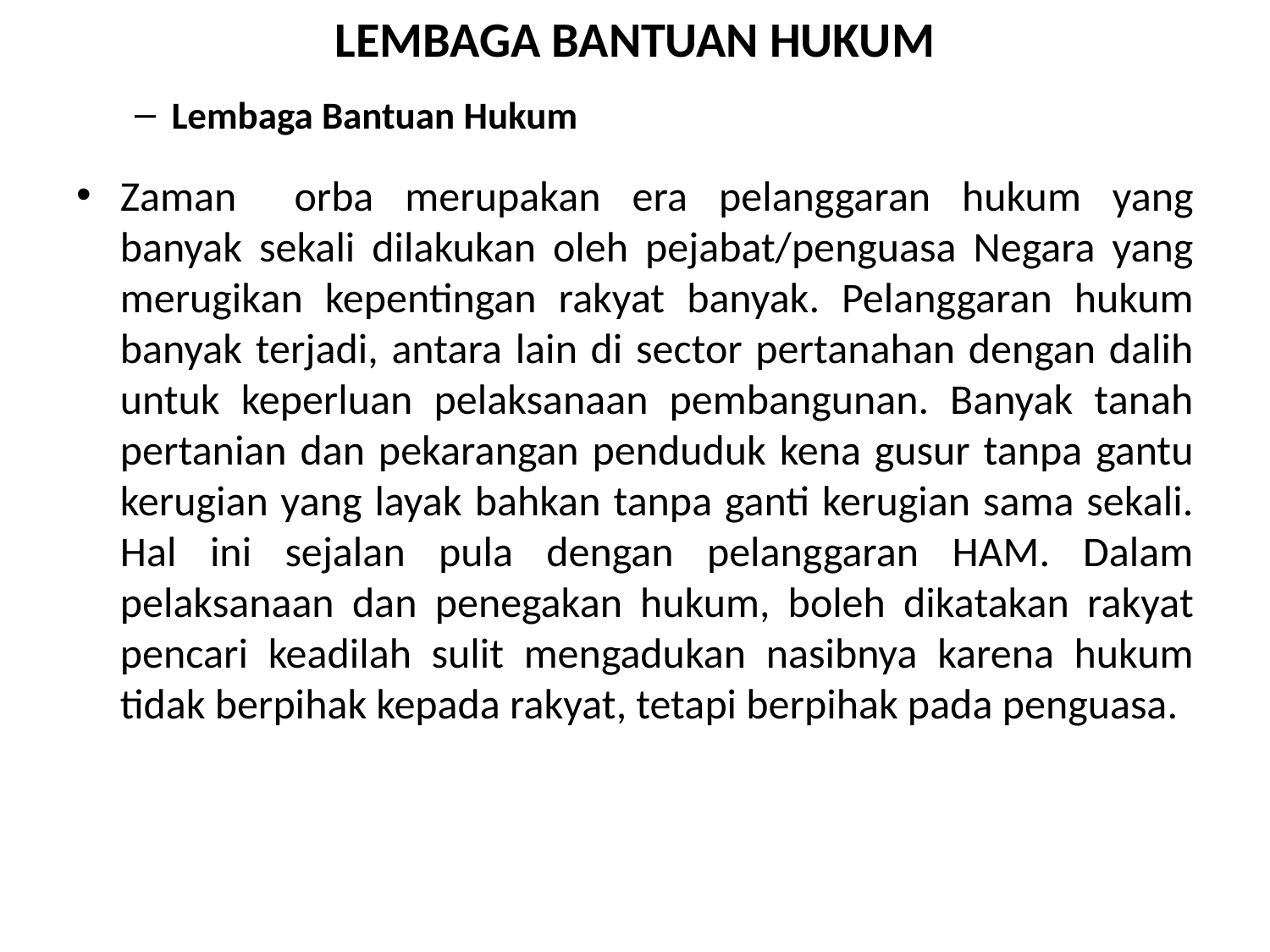

# LEMBAGA BANTUAN HUKUM
Lembaga Bantuan Hukum

Zaman 	orba merupakan era pelanggaran hukum yang banyak sekali dilakukan oleh pejabat/penguasa Negara yang merugikan kepentingan rakyat banyak. Pelanggaran hukum banyak terjadi, antara lain di sector pertanahan dengan dalih untuk keperluan pelaksanaan pembangunan. Banyak tanah pertanian dan pekarangan penduduk kena gusur tanpa gantu kerugian yang layak bahkan tanpa ganti kerugian sama sekali. Hal ini sejalan pula dengan pelanggaran HAM. Dalam pelaksanaan dan penegakan hukum, boleh dikatakan rakyat pencari keadilah sulit mengadukan nasibnya karena hukum tidak berpihak kepada rakyat, tetapi berpihak pada penguasa.